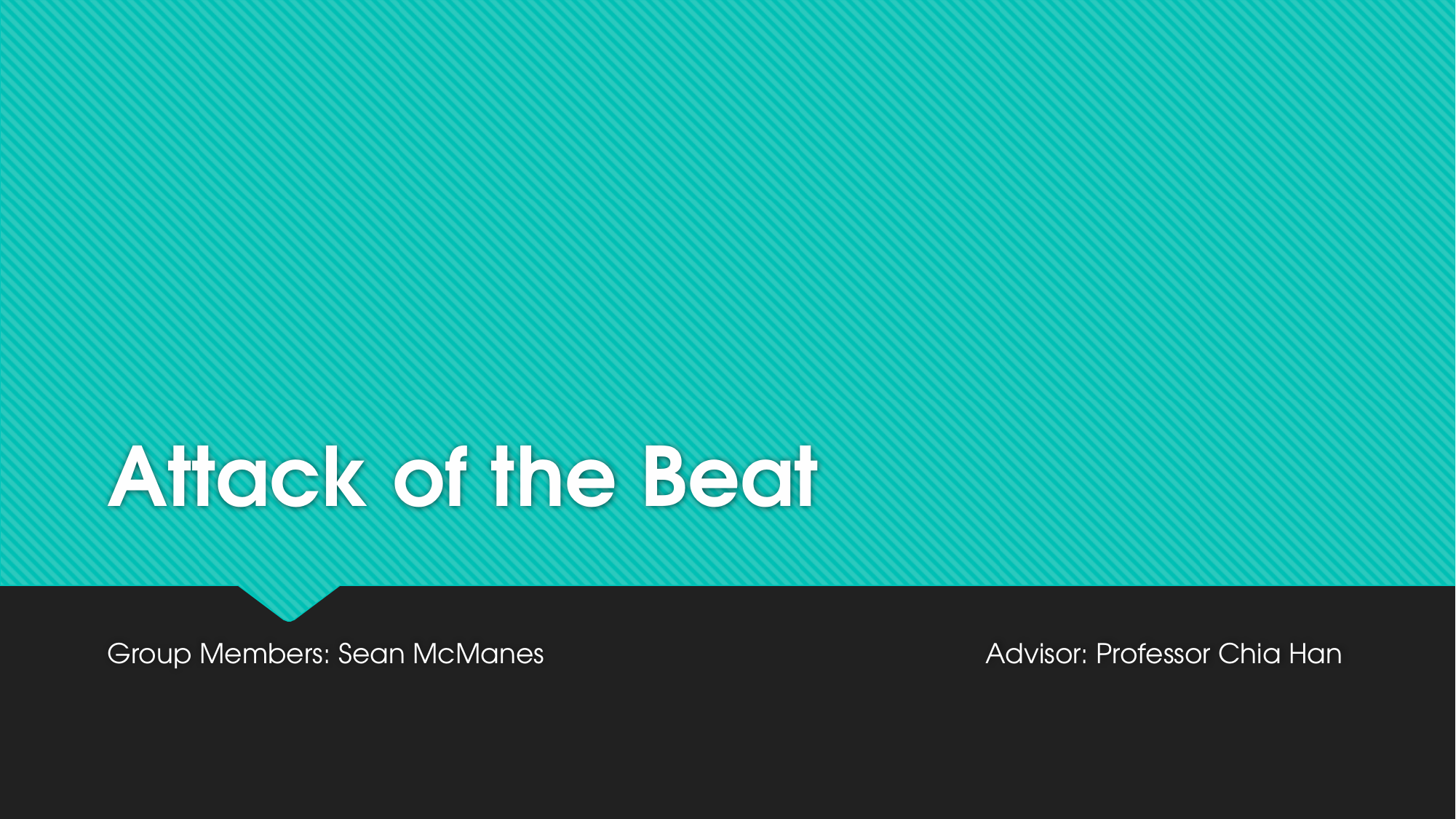

# Attack of the Beat
Group Members: Sean McManes                                                          Advisor: Professor Chia Han